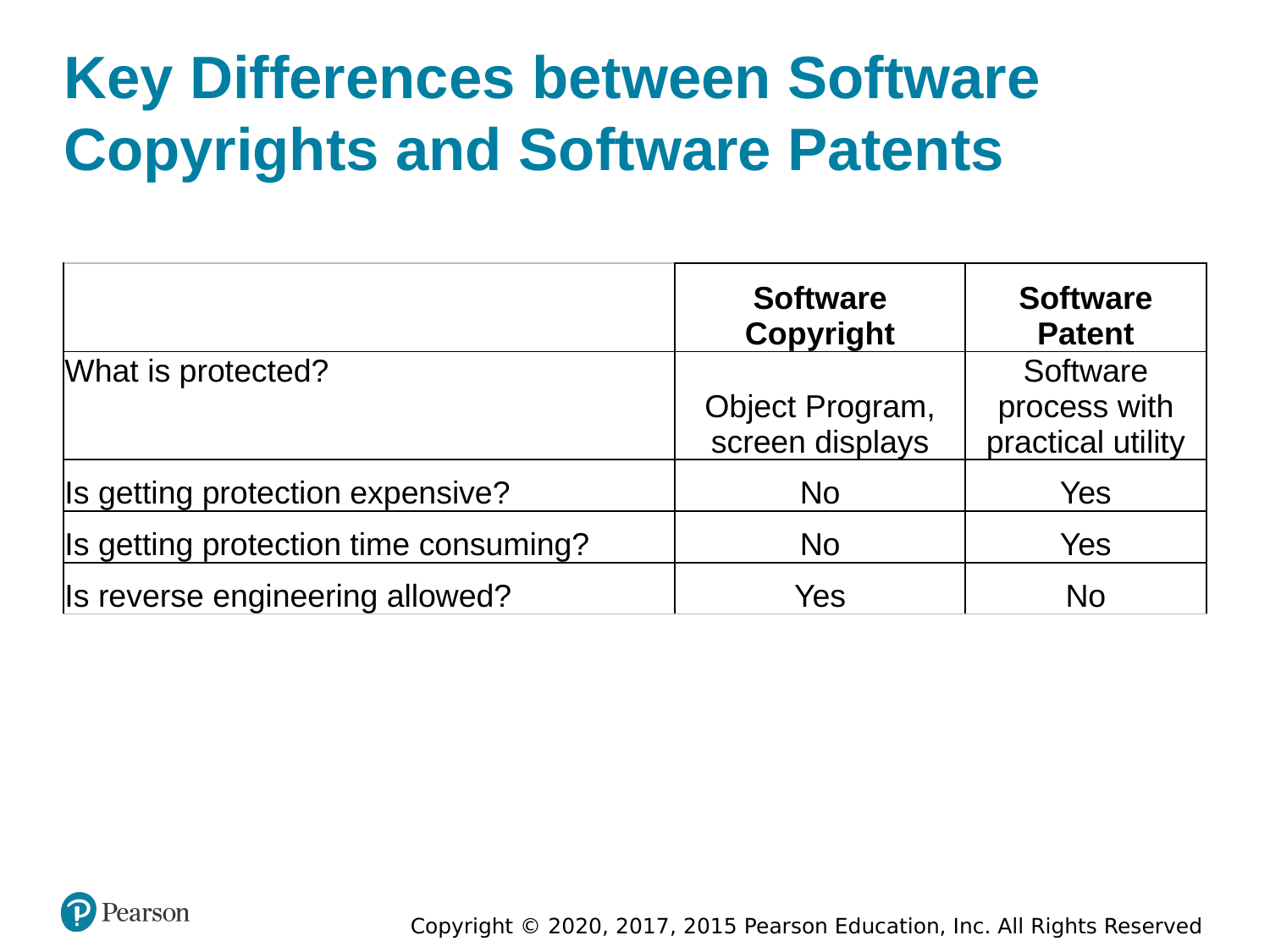

# Key Differences between Software Copyrights and Software Patents
| Blank | Software Copyright | Software Patent |
| --- | --- | --- |
| What is protected? | Object Program, screen displays | Software process with practical utility |
| Is getting protection expensive? | No | Yes |
| Is getting protection time consuming? | No | Yes |
| Is reverse engineering allowed? | Yes | No |